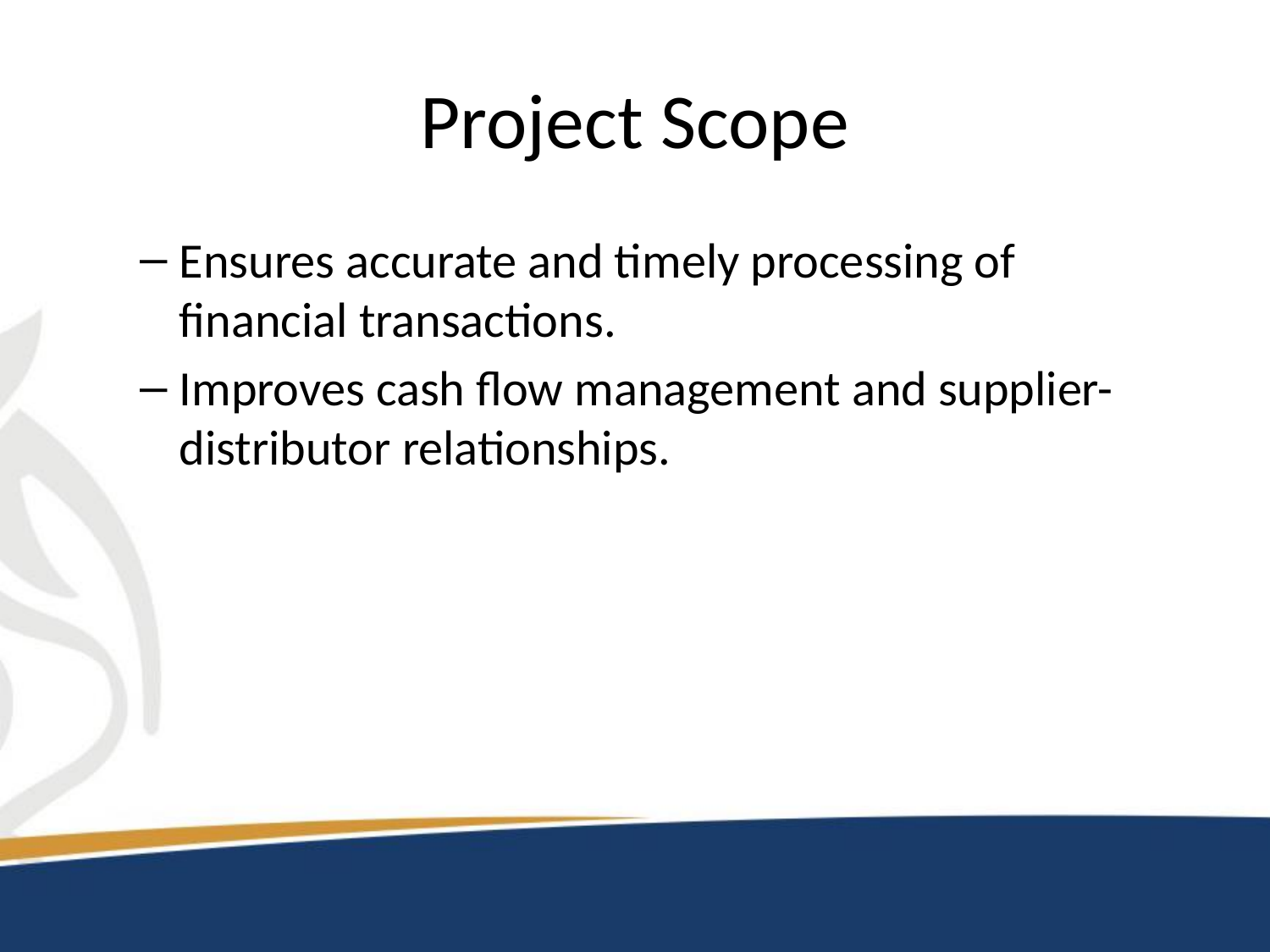

# Project Scope
Ensures accurate and timely processing of financial transactions.
Improves cash flow management and supplier-distributor relationships.